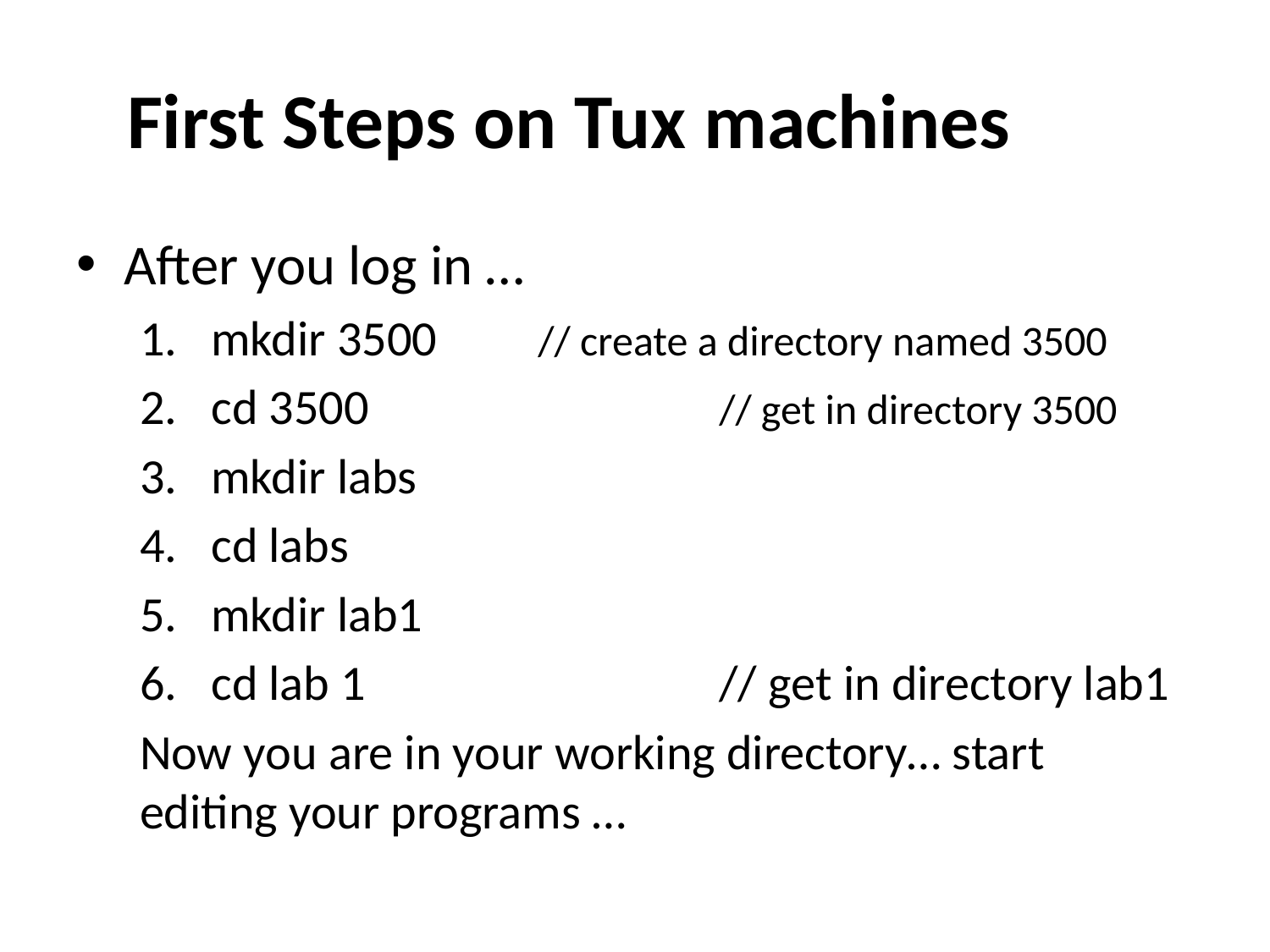

# First Steps on Tux machines
After you log in …
mkdir 3500         // create a directory named 3500
cd 3500			// get in directory 3500
mkdir labs
cd labs
mkdir lab1
cd lab 1			// get in directory lab1
Now you are in your working directory… start editing your programs …